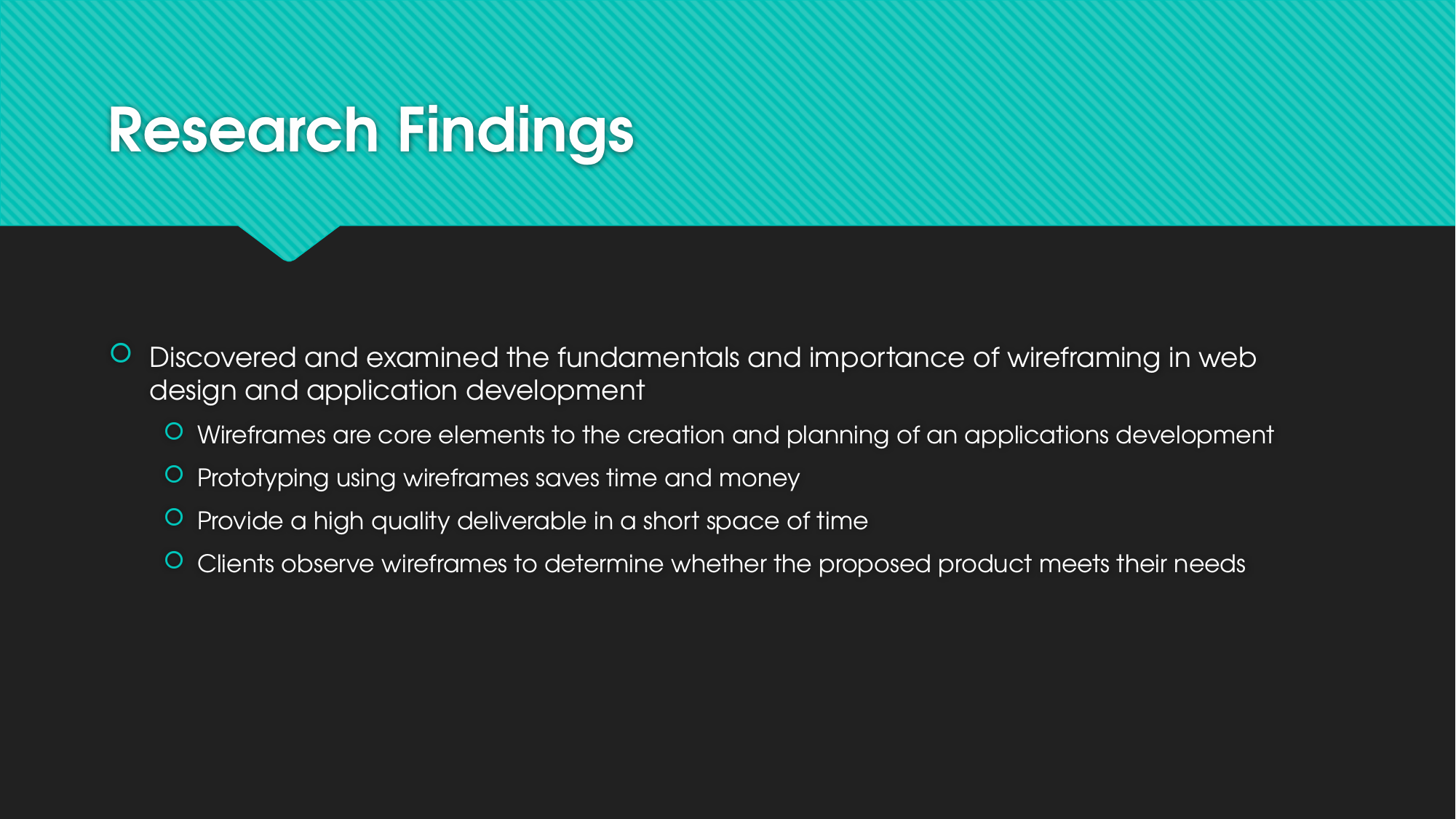

# Research Findings
Discovered and examined the fundamentals and importance of wireframing in web design and application development
Wireframes are core elements to the creation and planning of an applications development
Prototyping using wireframes saves time and money
Provide a high quality deliverable in a short space of time
Clients observe wireframes to determine whether the proposed product meets their needs